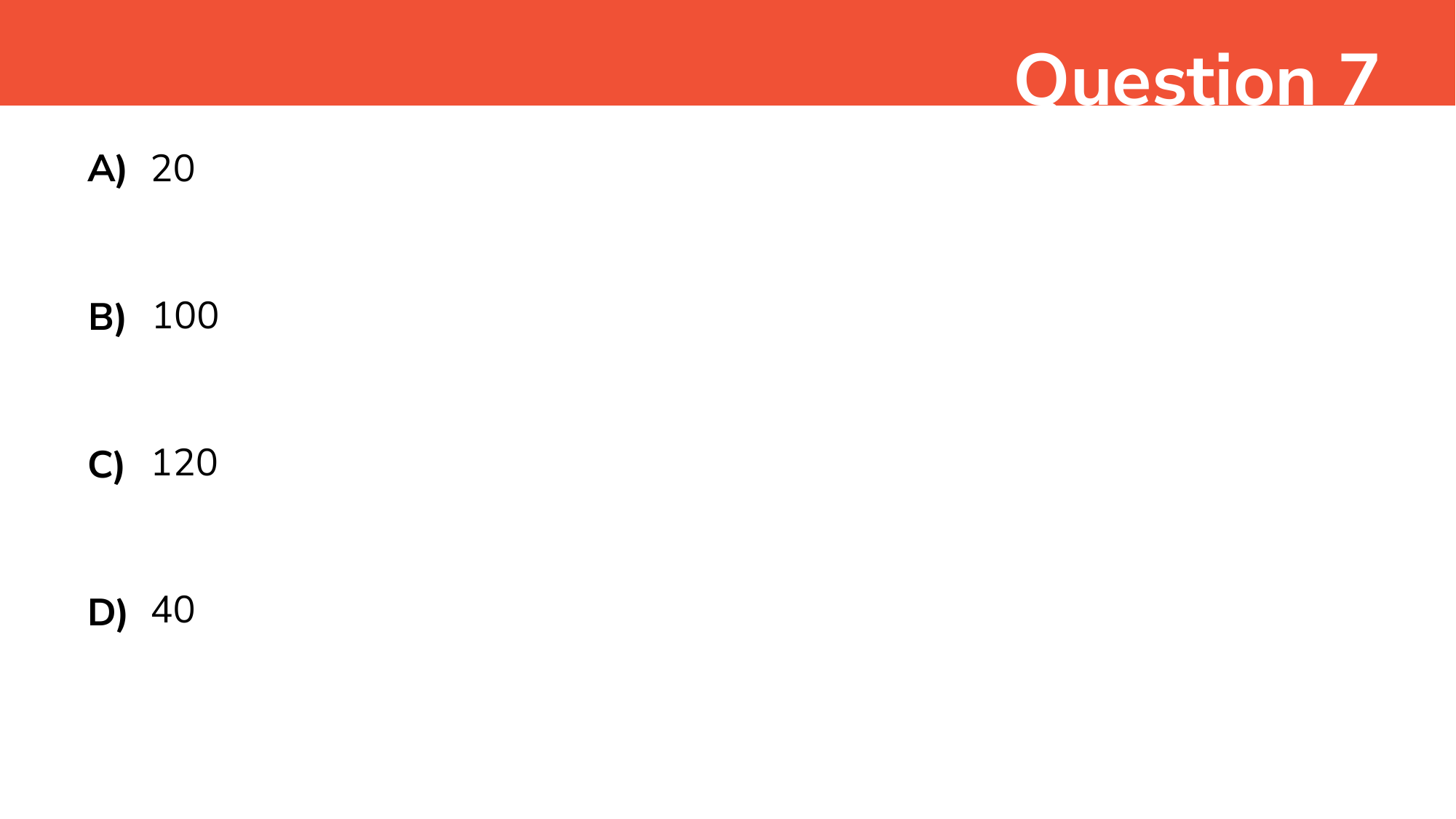

Question 7
A)
20
100
B)
120
C)
40
D)